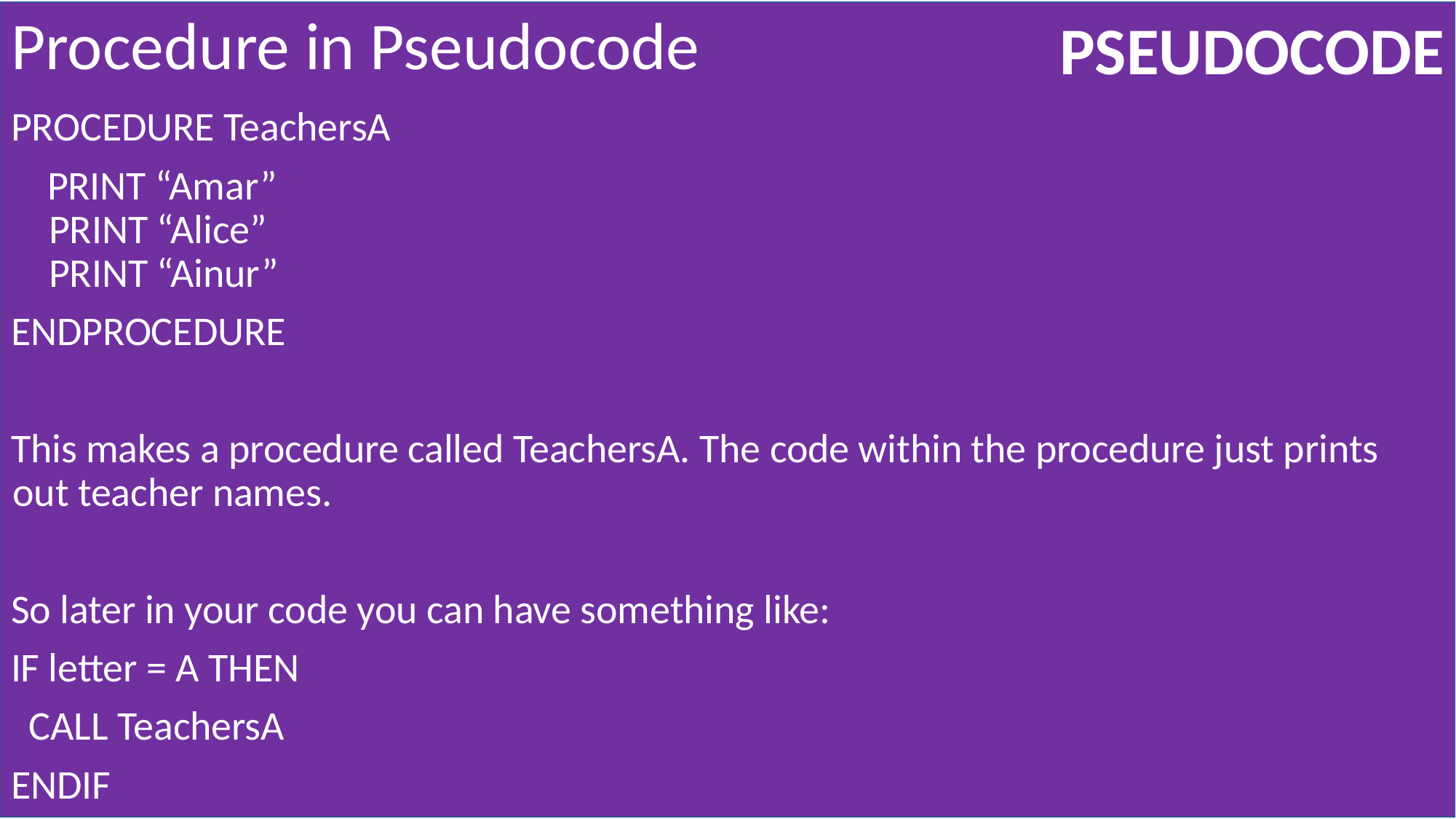

# Procedure in Pseudocode
PROCEDURE TeachersA
    PRINT “Amar”
    PRINT “Alice”
    PRINT “Ainur”
ENDPROCEDURE

This makes a procedure called TeachersA. The code within the procedure just prints out teacher names.

So later in your code you can have something like:
IF letter = A THEN
  CALL TeachersA
ENDIF